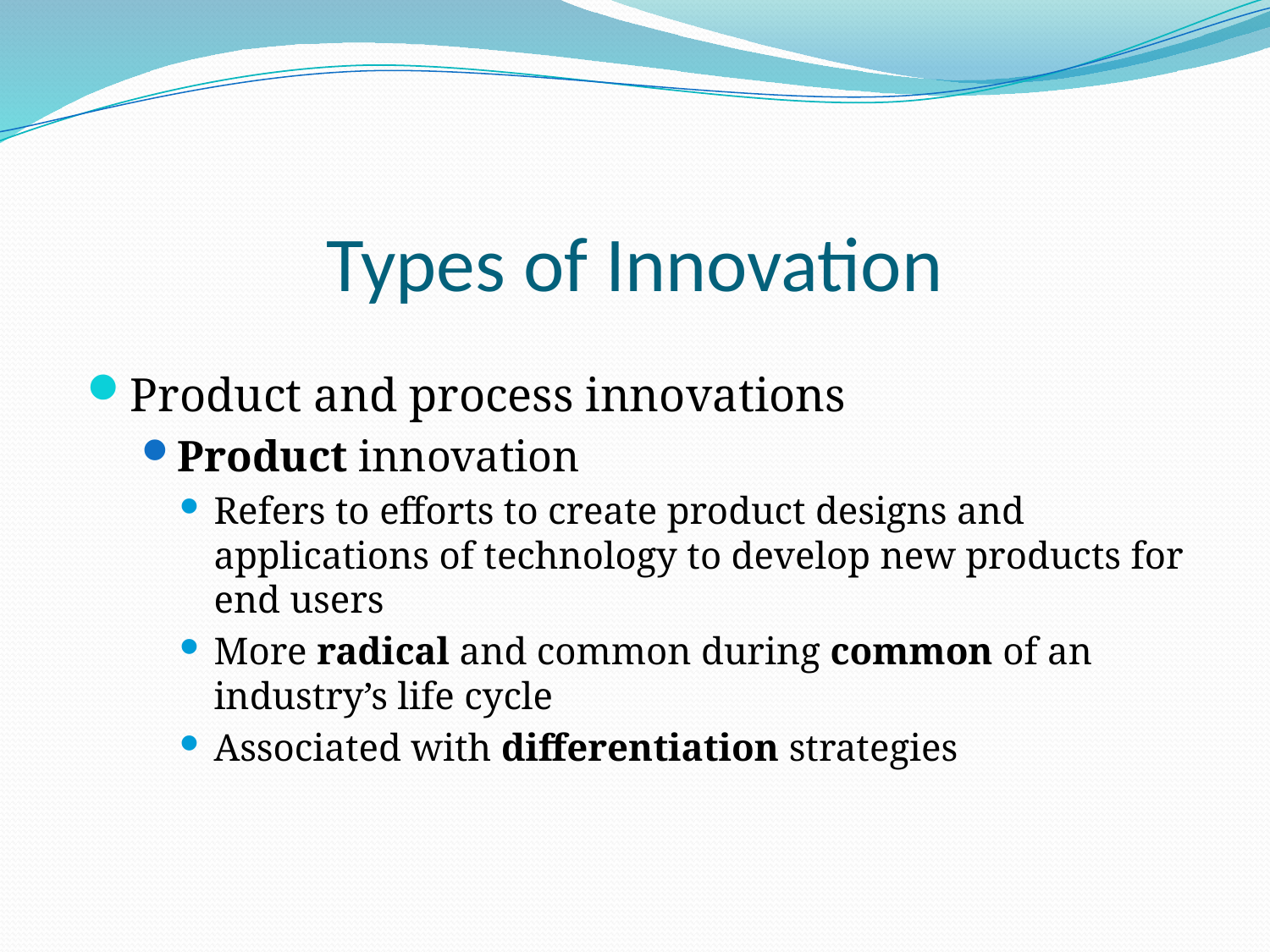

# Types of Innovation
Product and process innovations
Product innovation
Refers to efforts to create product designs and applications of technology to develop new products for end users
More radical and common during common of an industry’s life cycle
Associated with differentiation strategies